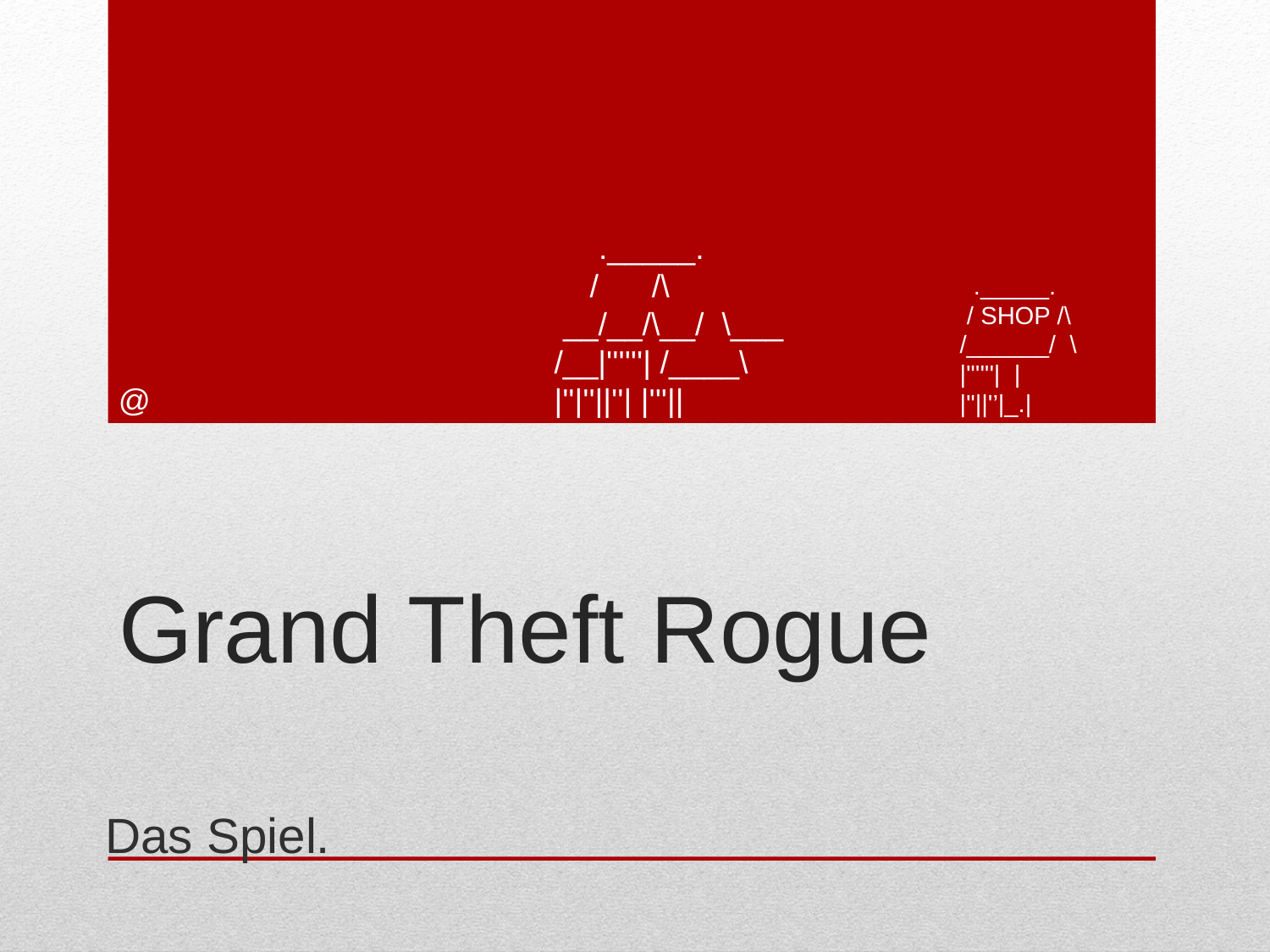

._____.
        /      /\
     __/__/\__/  \___
    /__|''''''| /____\
    |''|''||''| |'''||
  ._____.
 / SHOP /\
/______/  \
|''''''|  |
|''||'’|_.|
@
# Grand Theft Rogue
Das Spiel.